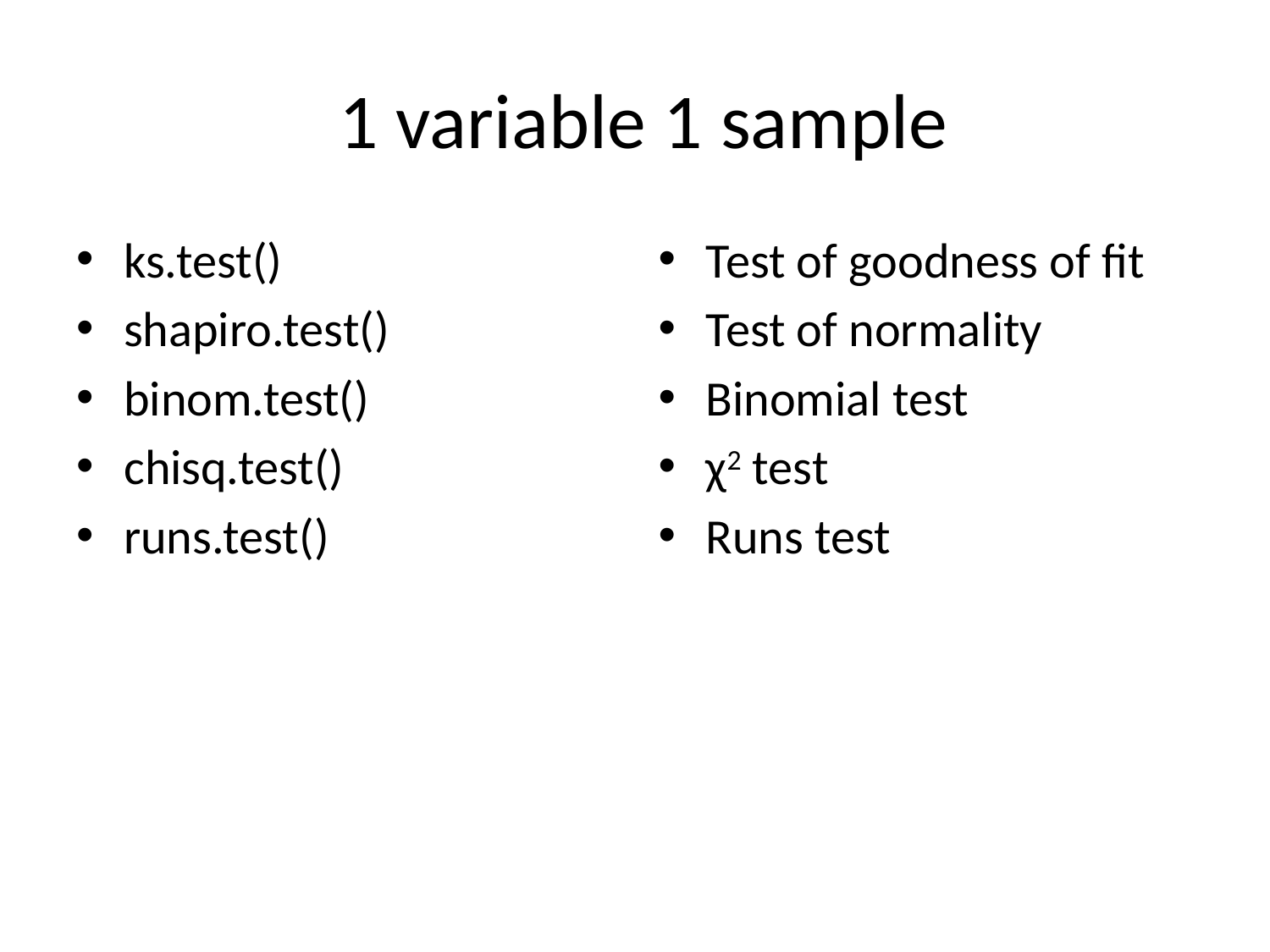

# 1 variable 1 sample
ks.test()
shapiro.test()
binom.test()
chisq.test()
runs.test()

Test of goodness of fit
Test of normality
Binomial test
χ2 test
Runs test